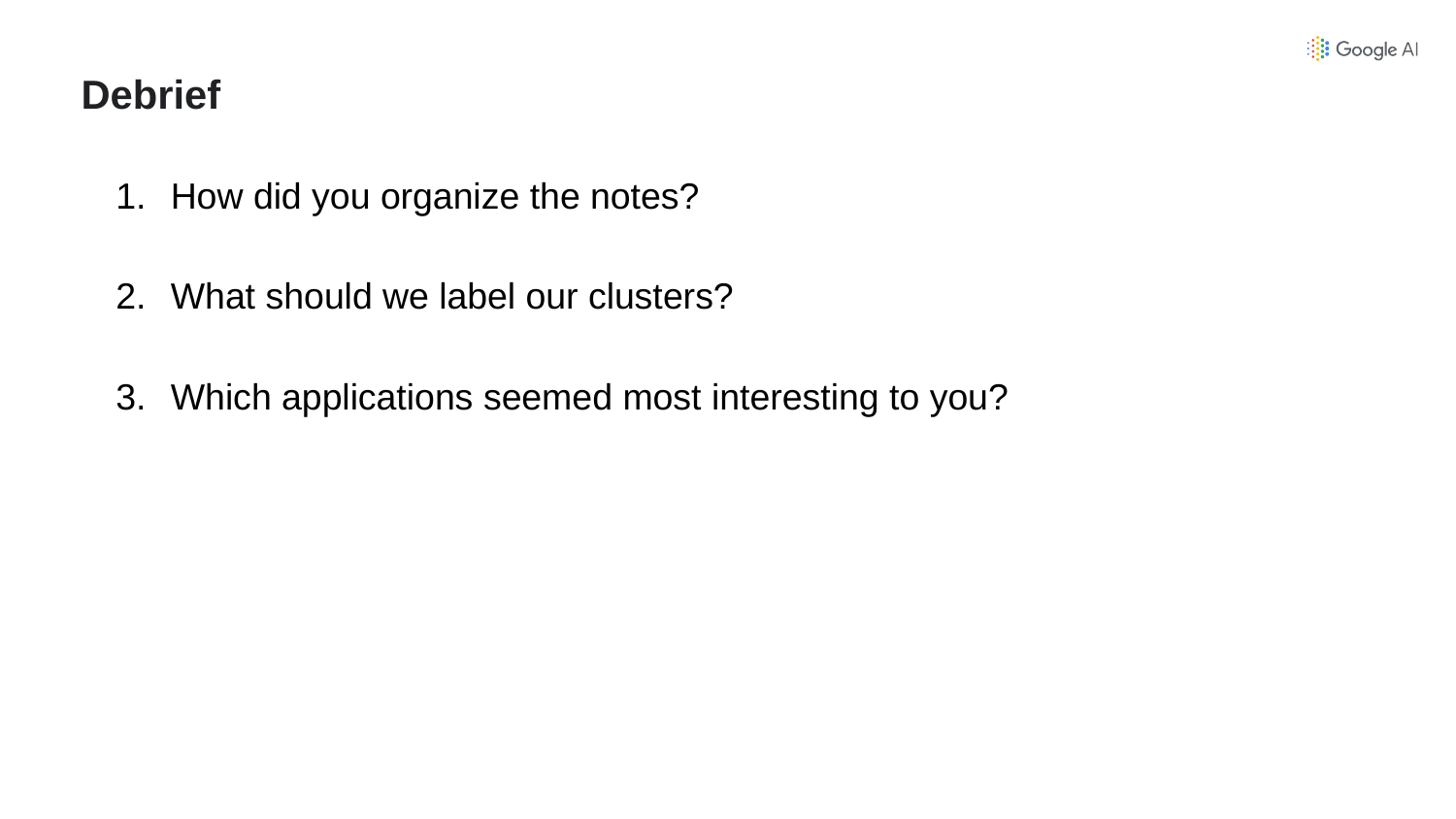

# Debrief
How did you organize the notes?

What should we label our clusters?

Which applications seemed most interesting to you?